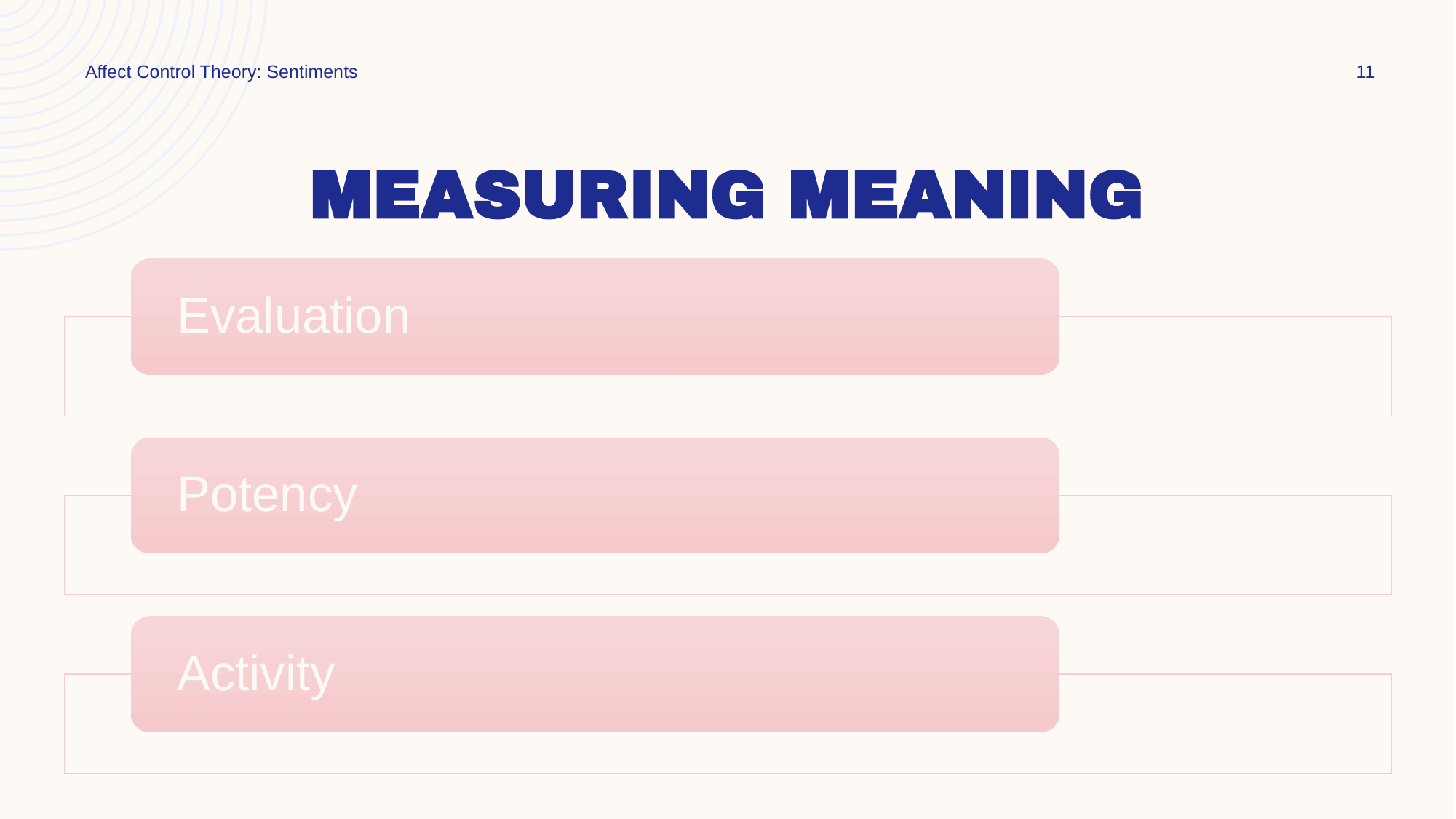

Affect Control Theory: Sentiments
11
# Measuring Meaning
Evaluation
Potency
Activity